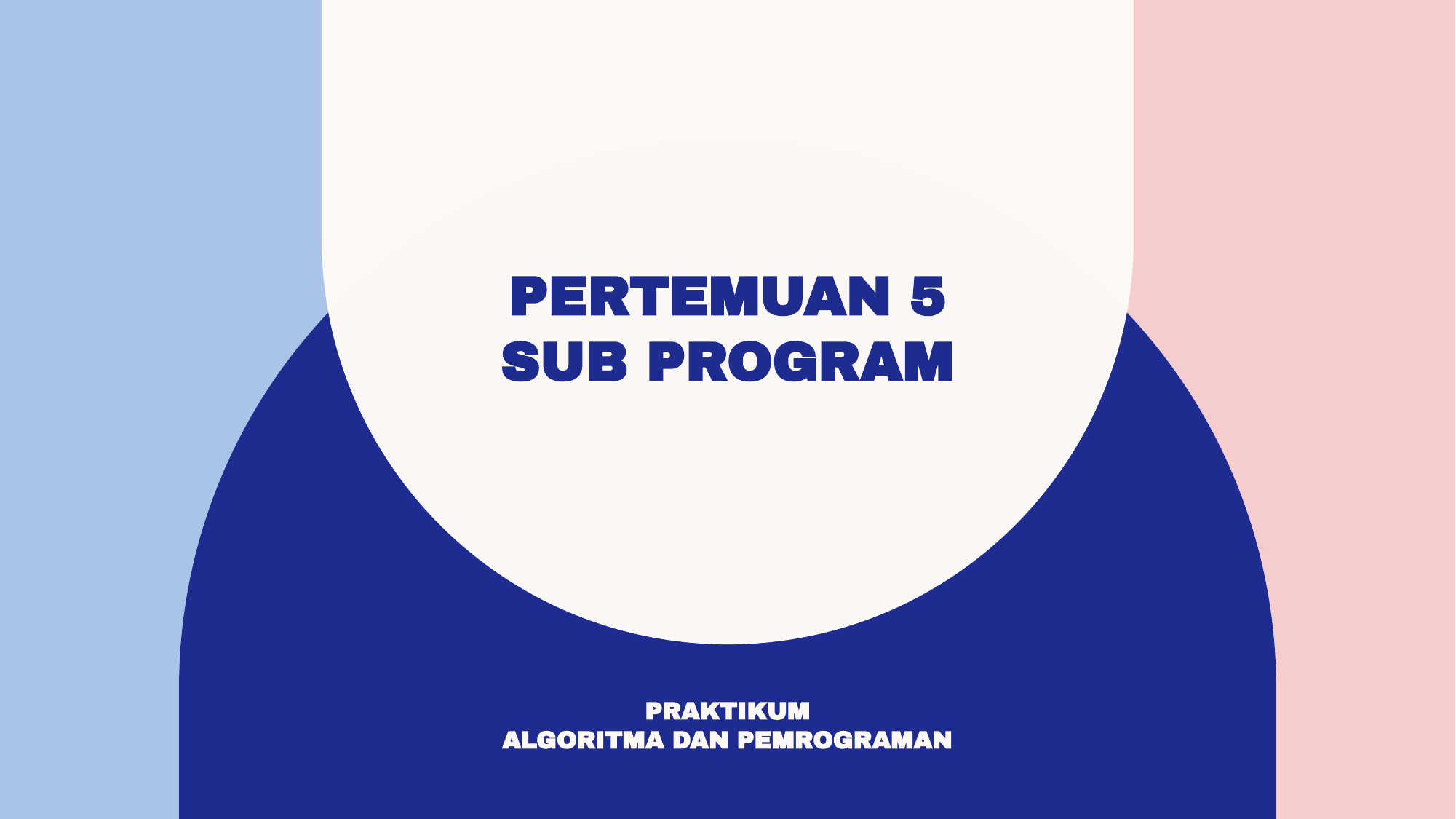

# PERTEMUAN 5 SUB PROGRAM
Praktikum
Algoritma dan pemrograman